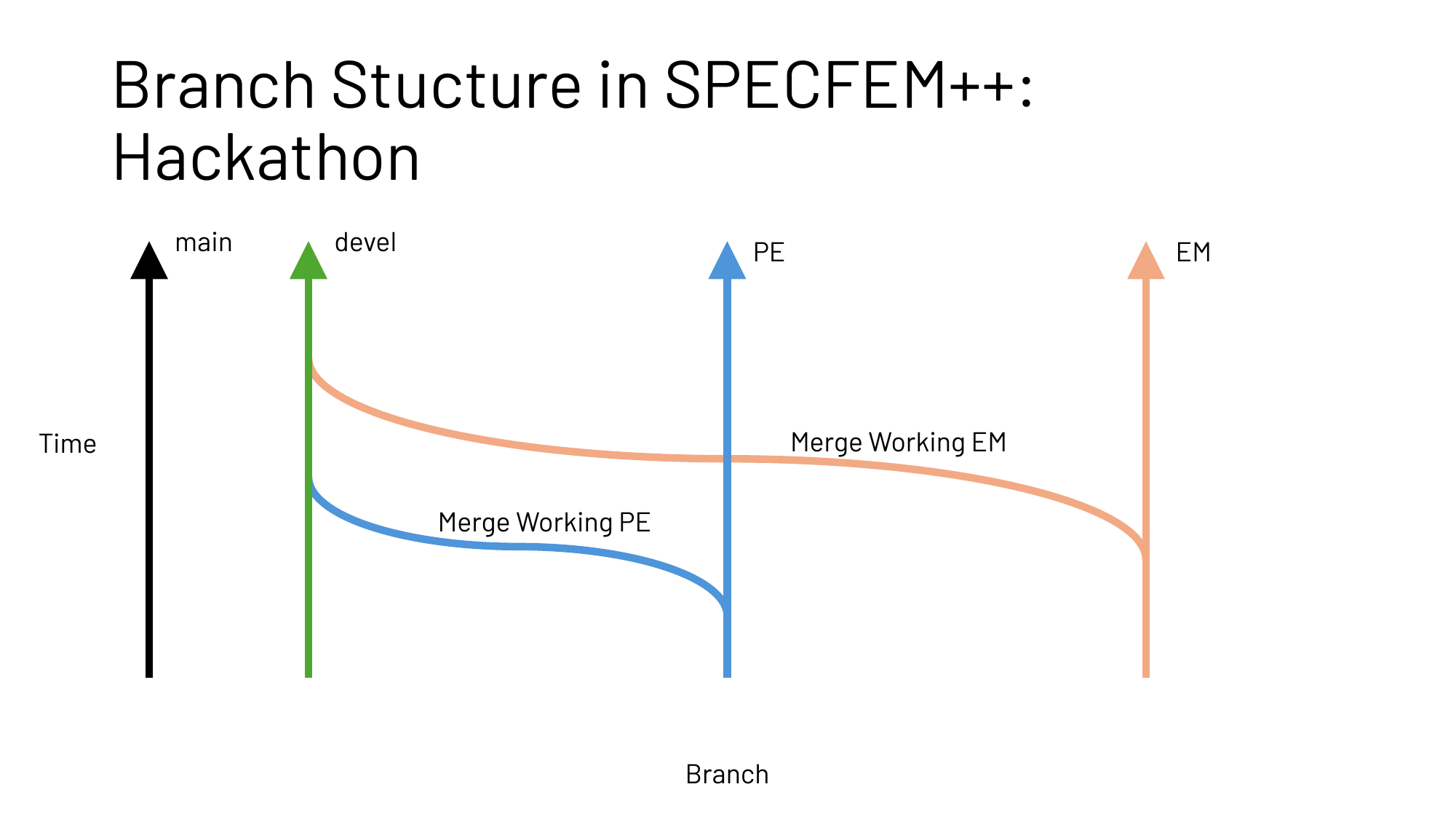

# Branch Stucture in SPECFEM++: Hackathon
main
devel
PE
EM

Merge Working EM
Time
Merge Working PE
Branch